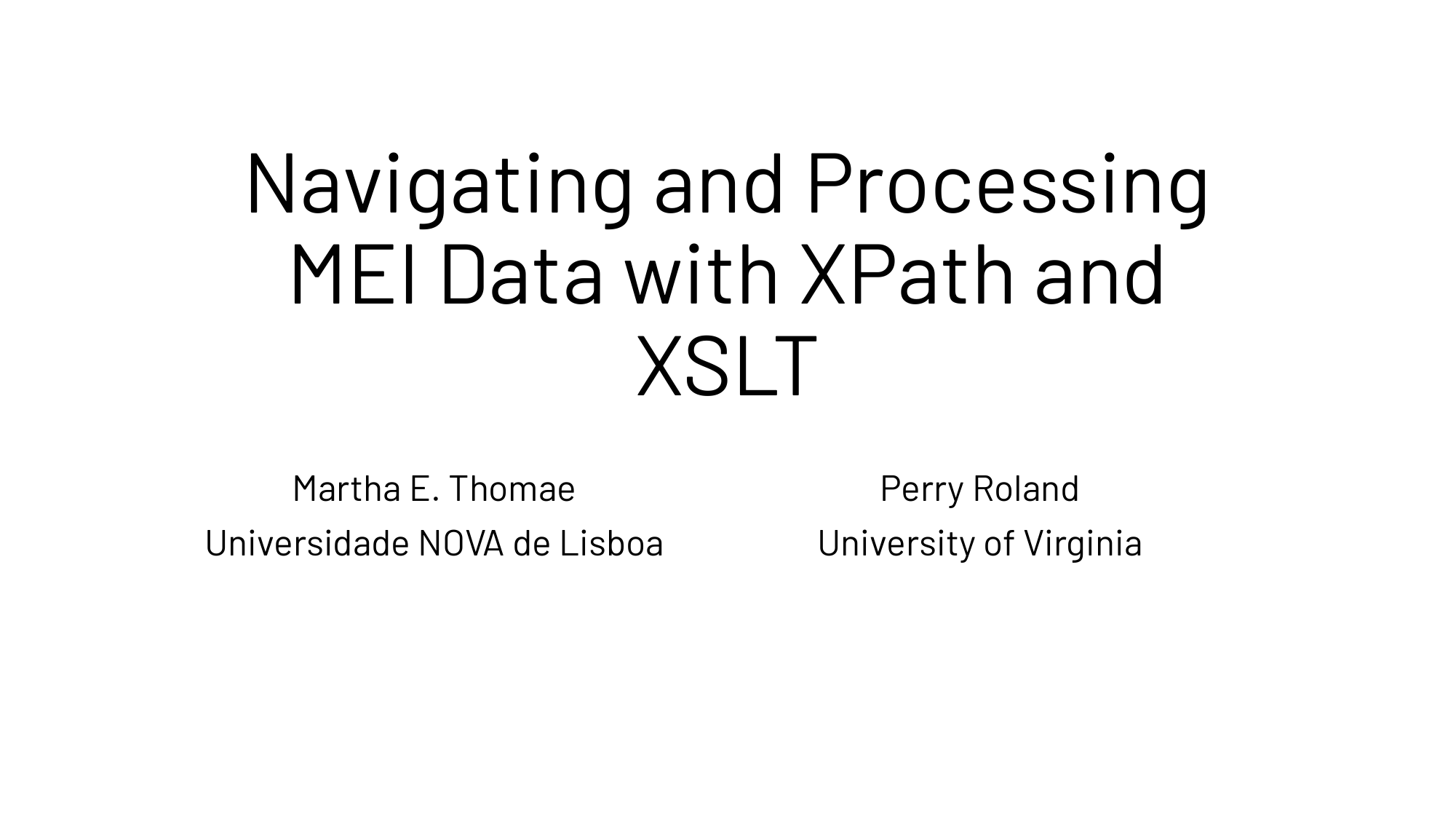

# Navigating and Processing MEI Data with XPath and XSLT
Perry Roland
University of Virginia
Martha E. Thomae
Universidade NOVA de Lisboa